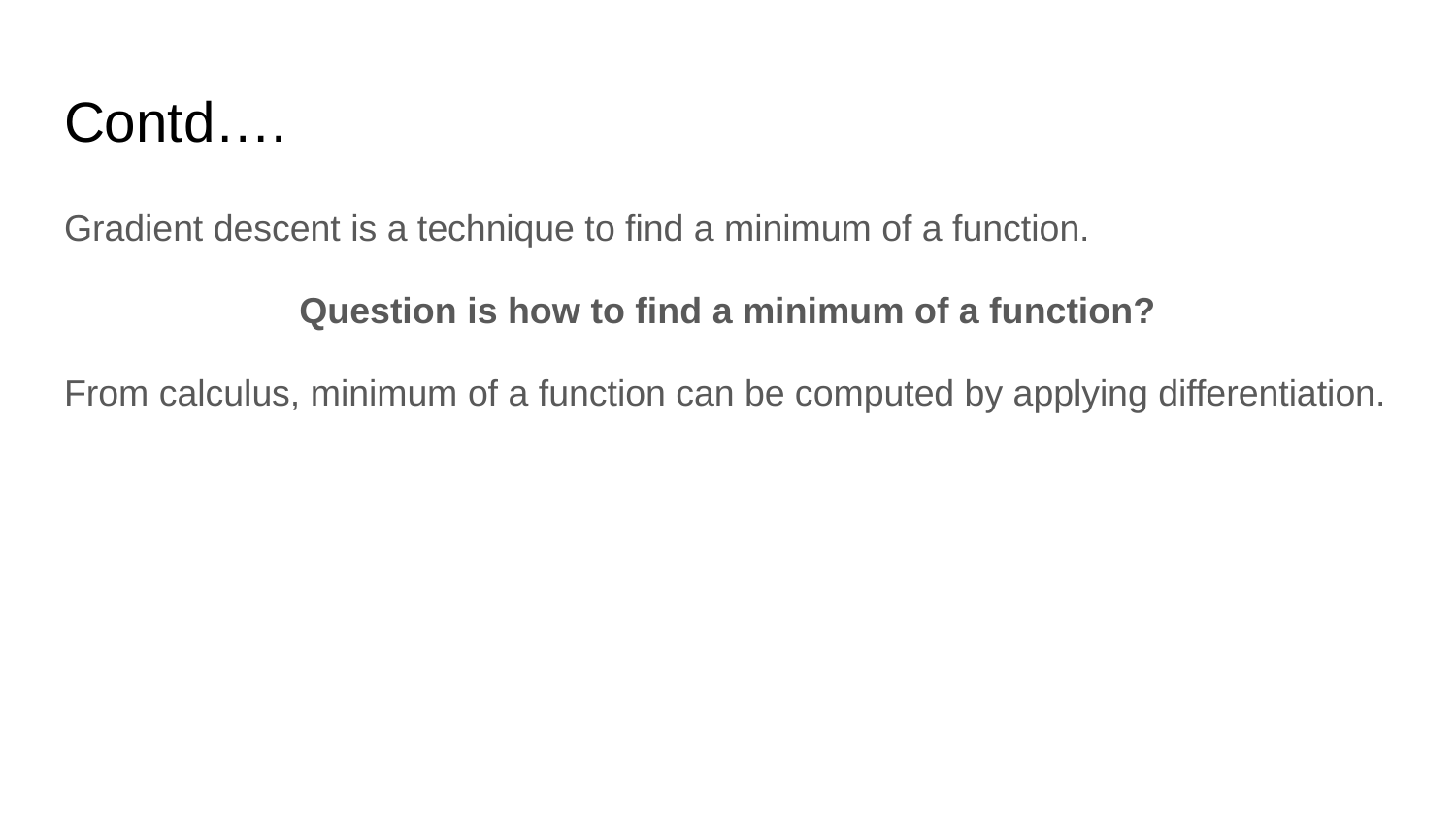

# Contd….
Gradient descent is a technique to find a minimum of a function.
Question is how to find a minimum of a function?
From calculus, minimum of a function can be computed by applying differentiation.